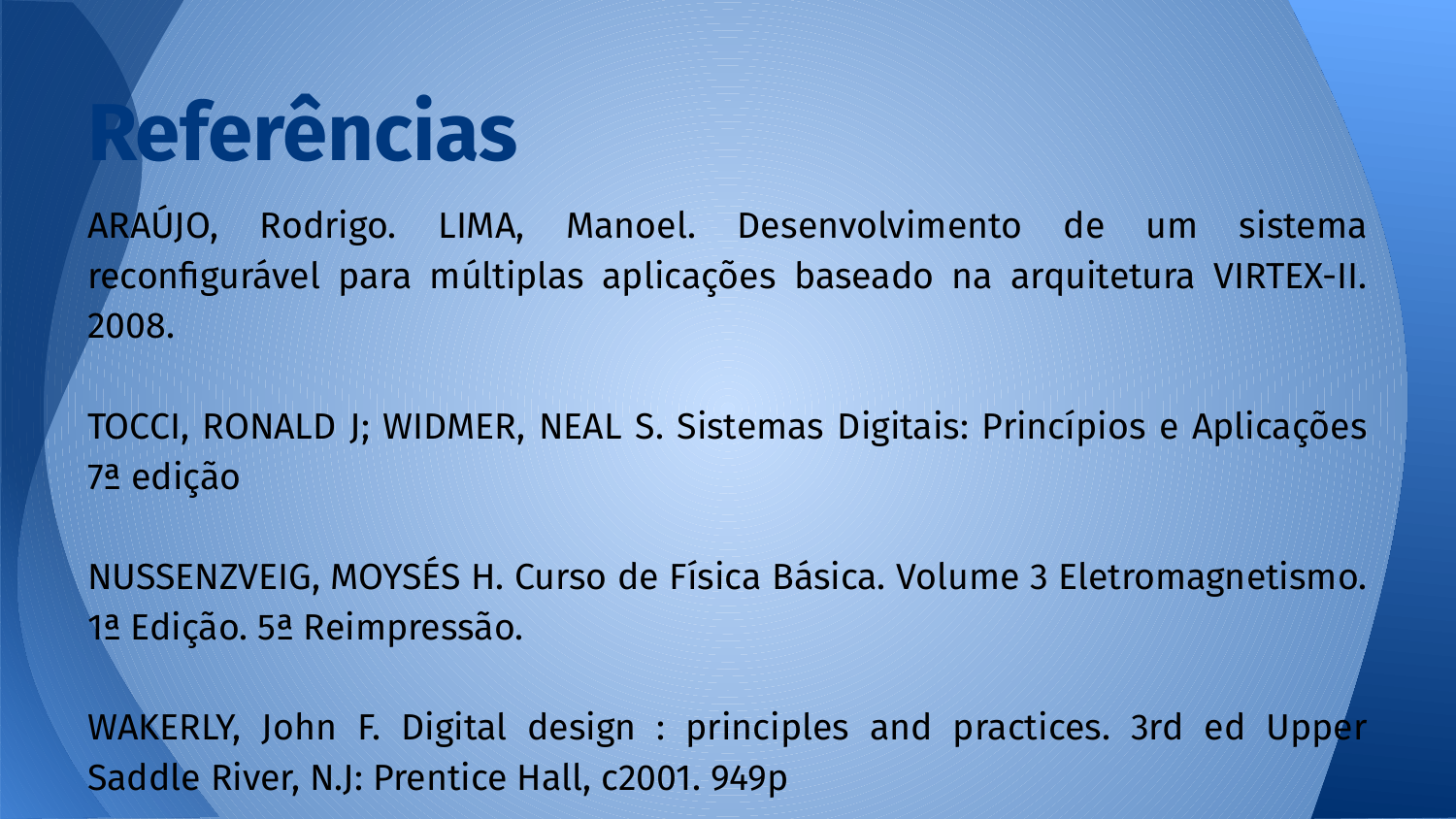

# Referências
ARAÚJO, Rodrigo. LIMA, Manoel. Desenvolvimento de um sistema reconfigurável para múltiplas aplicações baseado na arquitetura VIRTEX-II. 2008.

TOCCI, RONALD J; WIDMER, NEAL S. Sistemas Digitais: Princípios e Aplicações 7ª edição

NUSSENZVEIG, MOYSÉS H. Curso de Física Básica. Volume 3 Eletromagnetismo. 1ª Edição. 5ª Reimpressão.

WAKERLY, John F. Digital design : principles and practices. 3rd ed Upper Saddle River, N.J: Prentice Hall, c2001. 949p